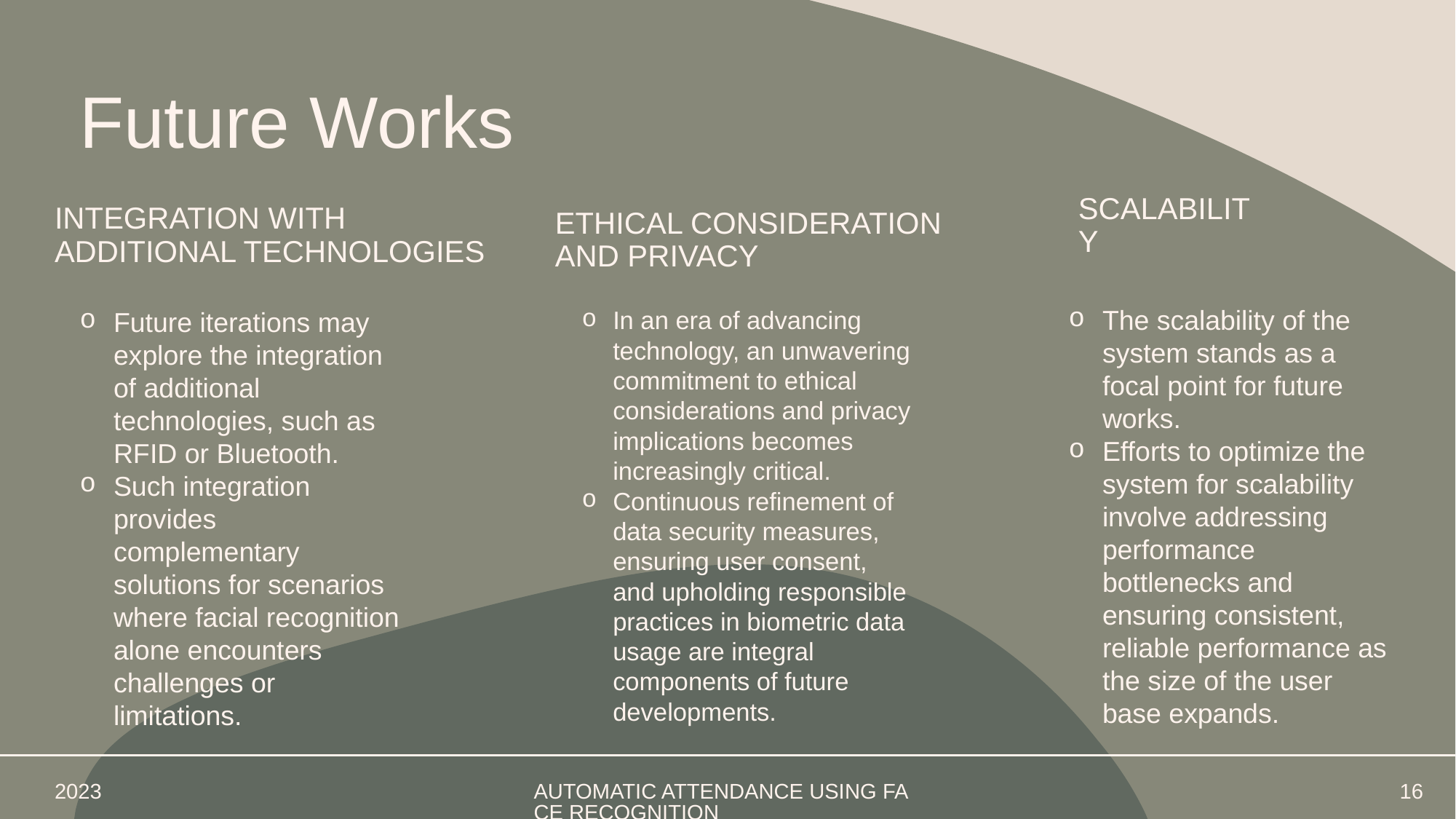

# Future Works
Ethical consideration and privacy
scalability
Integration with additional technologies
The scalability of the system stands as a focal point for future works.
Efforts to optimize the system for scalability involve addressing performance bottlenecks and ensuring consistent, reliable performance as the size of the user base expands.

Future iterations may explore the integration of additional technologies, such as RFID or Bluetooth.
Such integration provides complementary solutions for scenarios where facial recognition alone encounters challenges or limitations.

In an era of advancing technology, an unwavering commitment to ethical considerations and privacy implications becomes increasingly critical.
Continuous refinement of data security measures, ensuring user consent, and upholding responsible practices in biometric data usage are integral components of future developments.
2023
AUTOMATIC ATTENDANCE USING FACE RECOGNITION
16